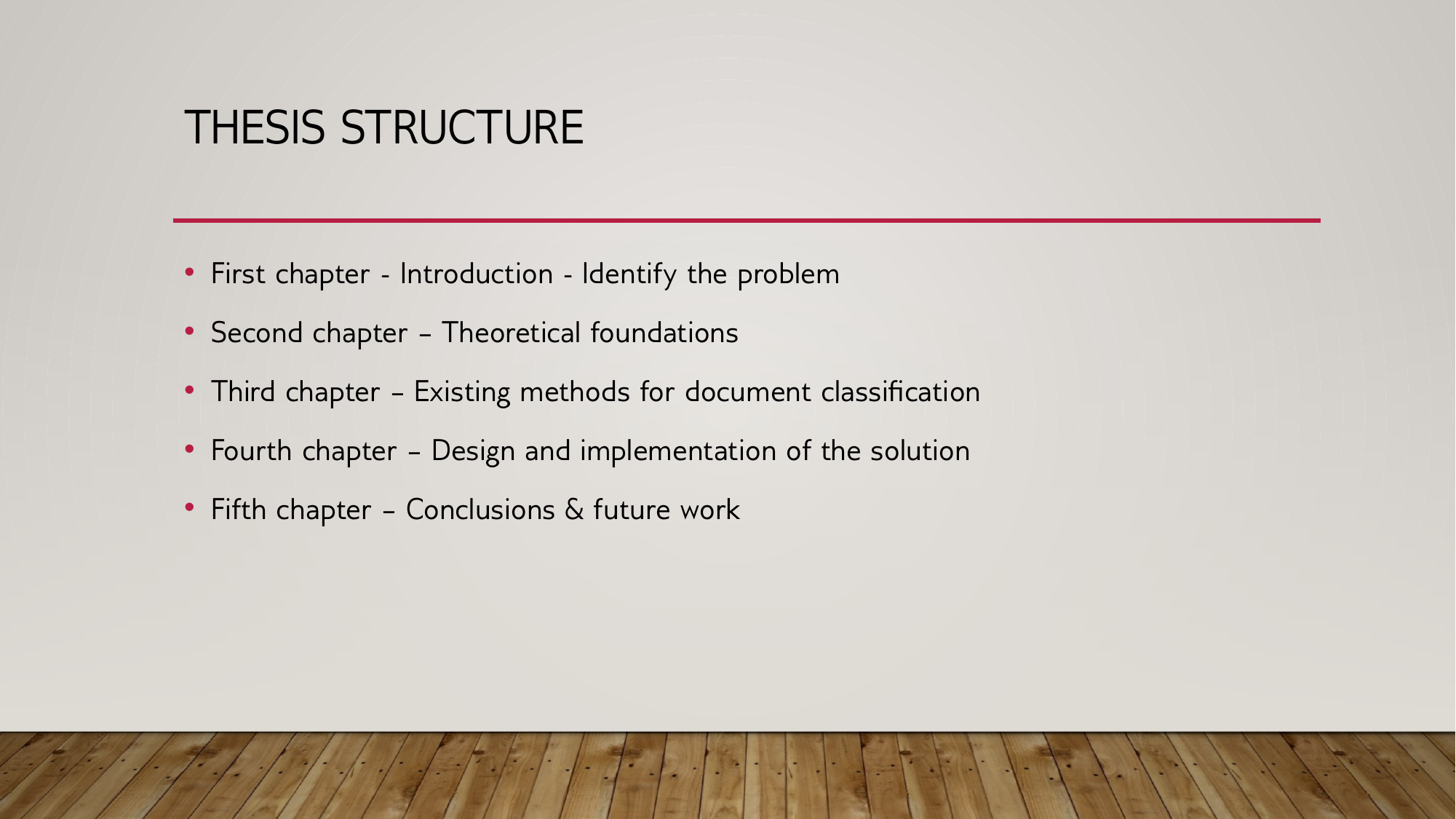

# Thesis structure
First chapter - Introduction - Identify the problem
Second chapter – Theoretical foundations
Third chapter – Existing methods for document classification
Fourth chapter – Design and implementation of the solution
Fifth chapter – Conclusions & future work